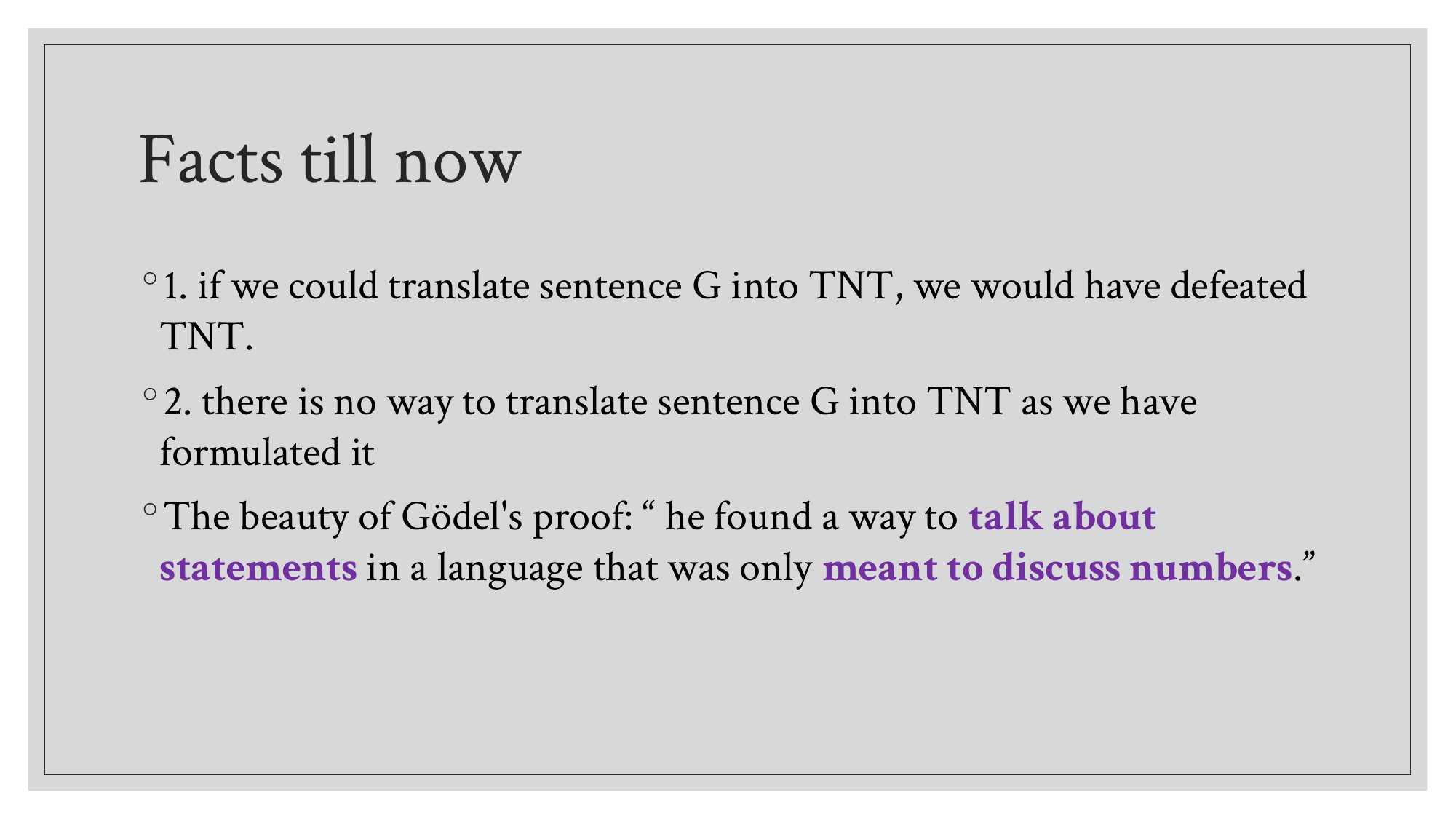

# Facts till now
1. if we could translate sentence G into TNT, we would have defeated TNT.
2. there is no way to translate sentence G into TNT as we have formulated it
The beauty of Gödel's proof: “ he found a way to talk about statements in a language that was only meant to discuss numbers.”